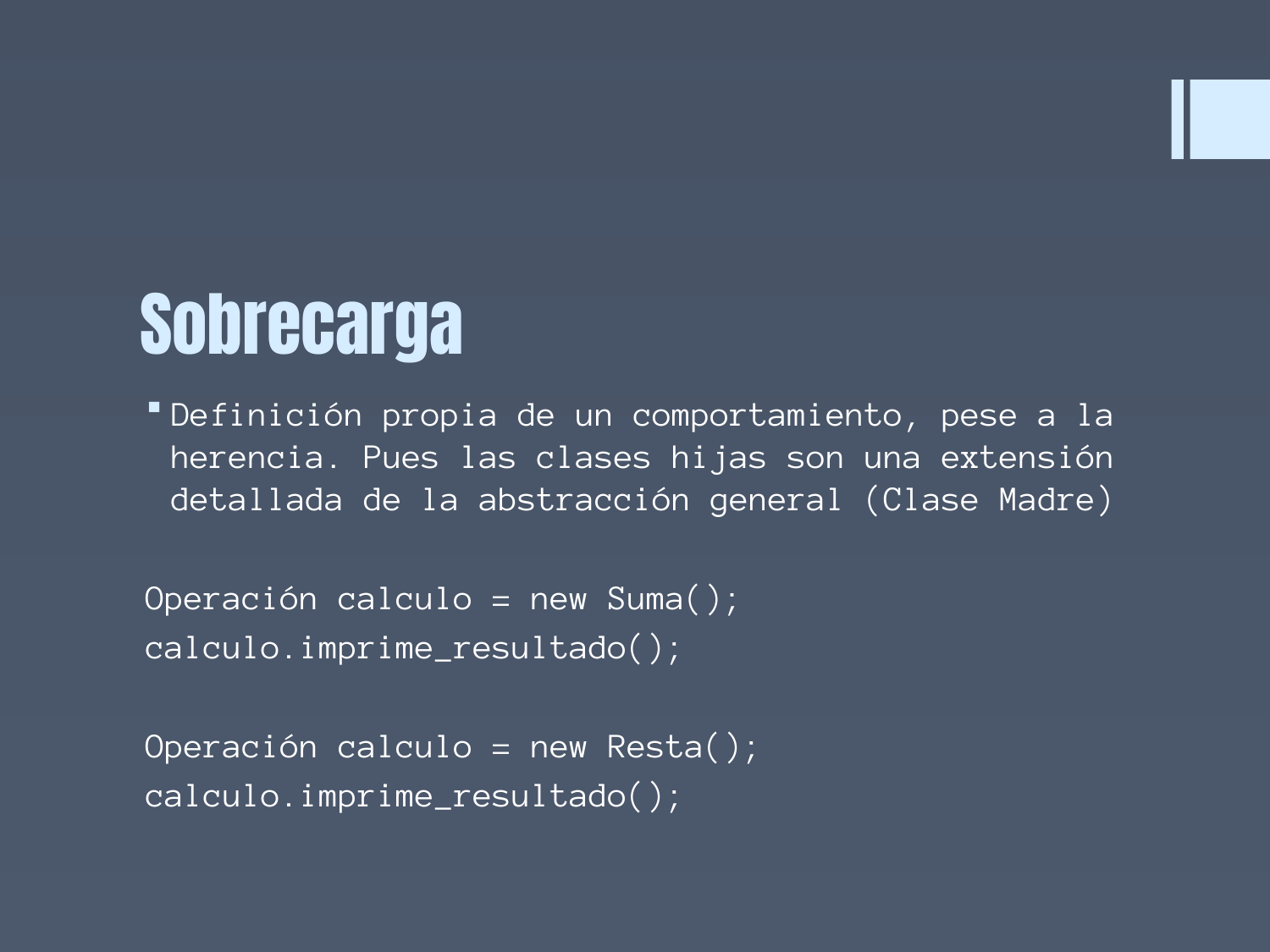

# Sobrecarga
Definición propia de un comportamiento, pese a la herencia. Pues las clases hijas son una extensión detallada de la abstracción general (Clase Madre)

Operación calculo = new Suma();
calculo.imprime_resultado();

Operación calculo = new Resta();
calculo.imprime_resultado();